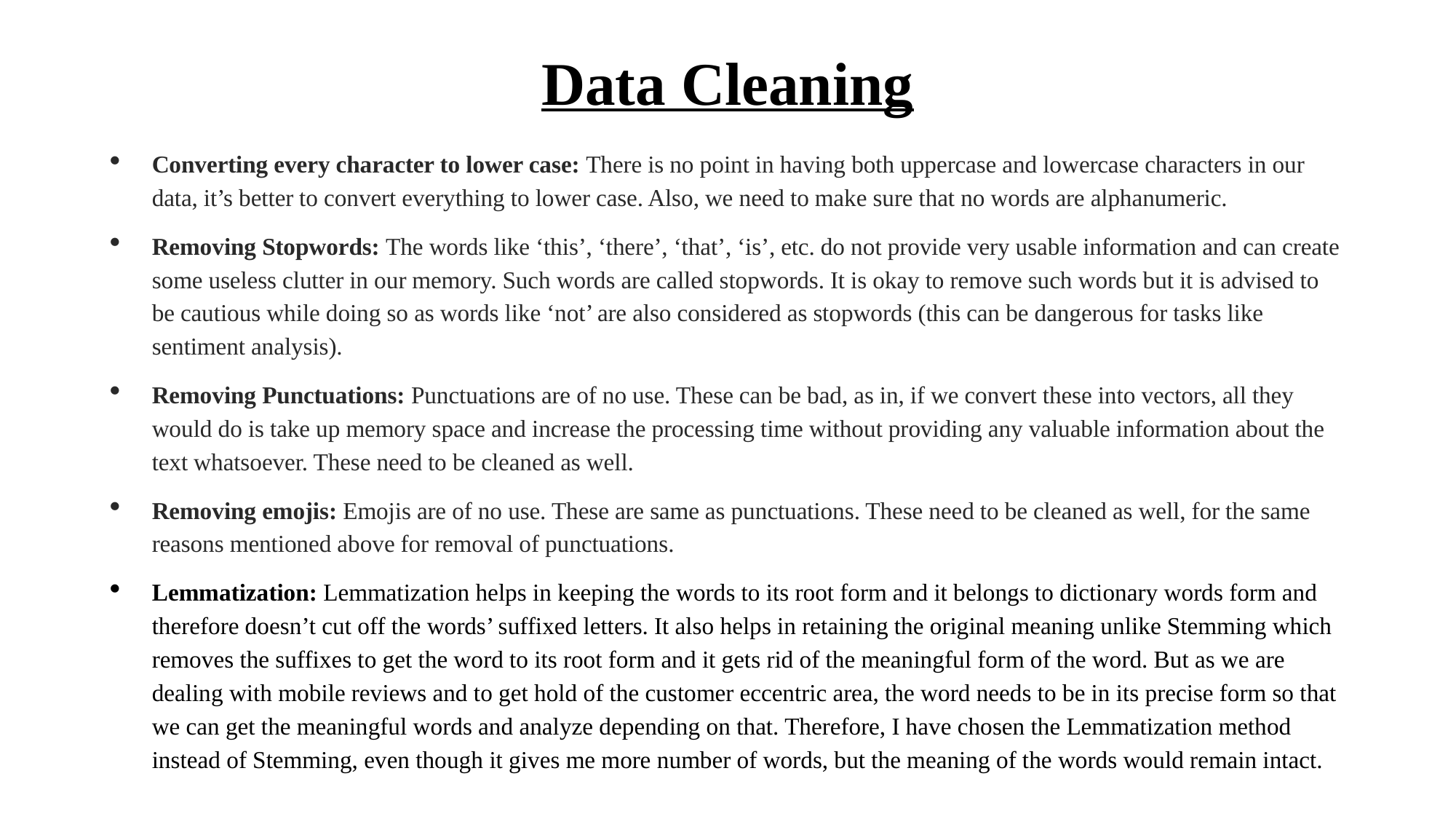

# Data Cleaning
Converting every character to lower case: There is no point in having both uppercase and lowercase characters in our data, it’s better to convert everything to lower case. Also, we need to make sure that no words are alphanumeric.
Removing Stopwords: The words like ‘this’, ‘there’, ‘that’, ‘is’, etc. do not provide very usable information and can create some useless clutter in our memory. Such words are called stopwords. It is okay to remove such words but it is advised to be cautious while doing so as words like ‘not’ are also considered as stopwords (this can be dangerous for tasks like sentiment analysis).
Removing Punctuations: Punctuations are of no use. These can be bad, as in, if we convert these into vectors, all they would do is take up memory space and increase the processing time without providing any valuable information about the text whatsoever. These need to be cleaned as well.
Removing emojis: Emojis are of no use. These are same as punctuations. These need to be cleaned as well, for the same reasons mentioned above for removal of punctuations.
Lemmatization: Lemmatization helps in keeping the words to its root form and it belongs to dictionary words form and therefore doesn’t cut off the words’ suffixed letters. It also helps in retaining the original meaning unlike Stemming which removes the suffixes to get the word to its root form and it gets rid of the meaningful form of the word. But as we are dealing with mobile reviews and to get hold of the customer eccentric area, the word needs to be in its precise form so that we can get the meaningful words and analyze depending on that. Therefore, I have chosen the Lemmatization method instead of Stemming, even though it gives me more number of words, but the meaning of the words would remain intact.